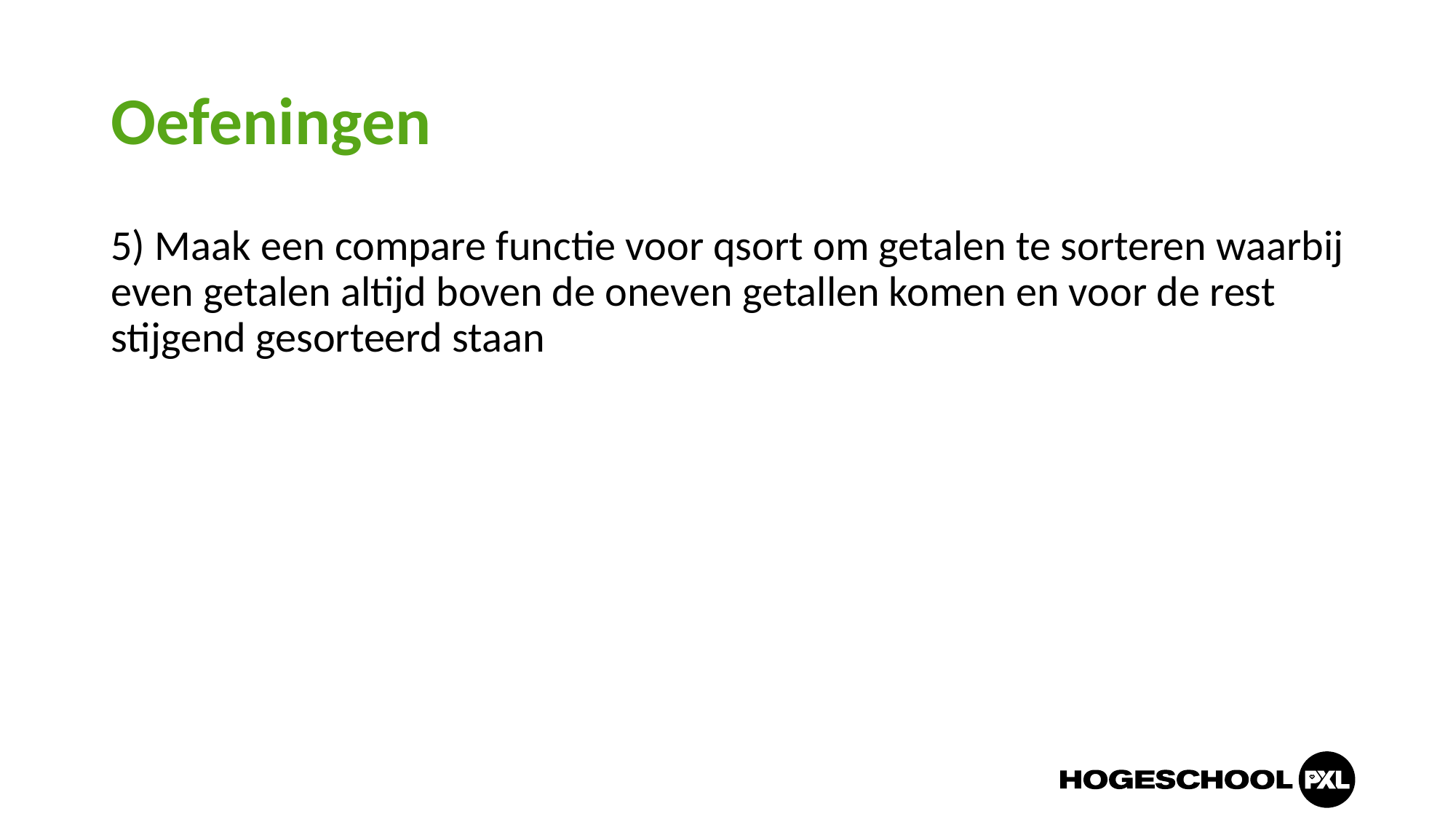

# Oefeningen
5) Maak een compare functie voor qsort om getalen te sorteren waarbij even getalen altijd boven de oneven getallen komen en voor de rest stijgend gesorteerd staan